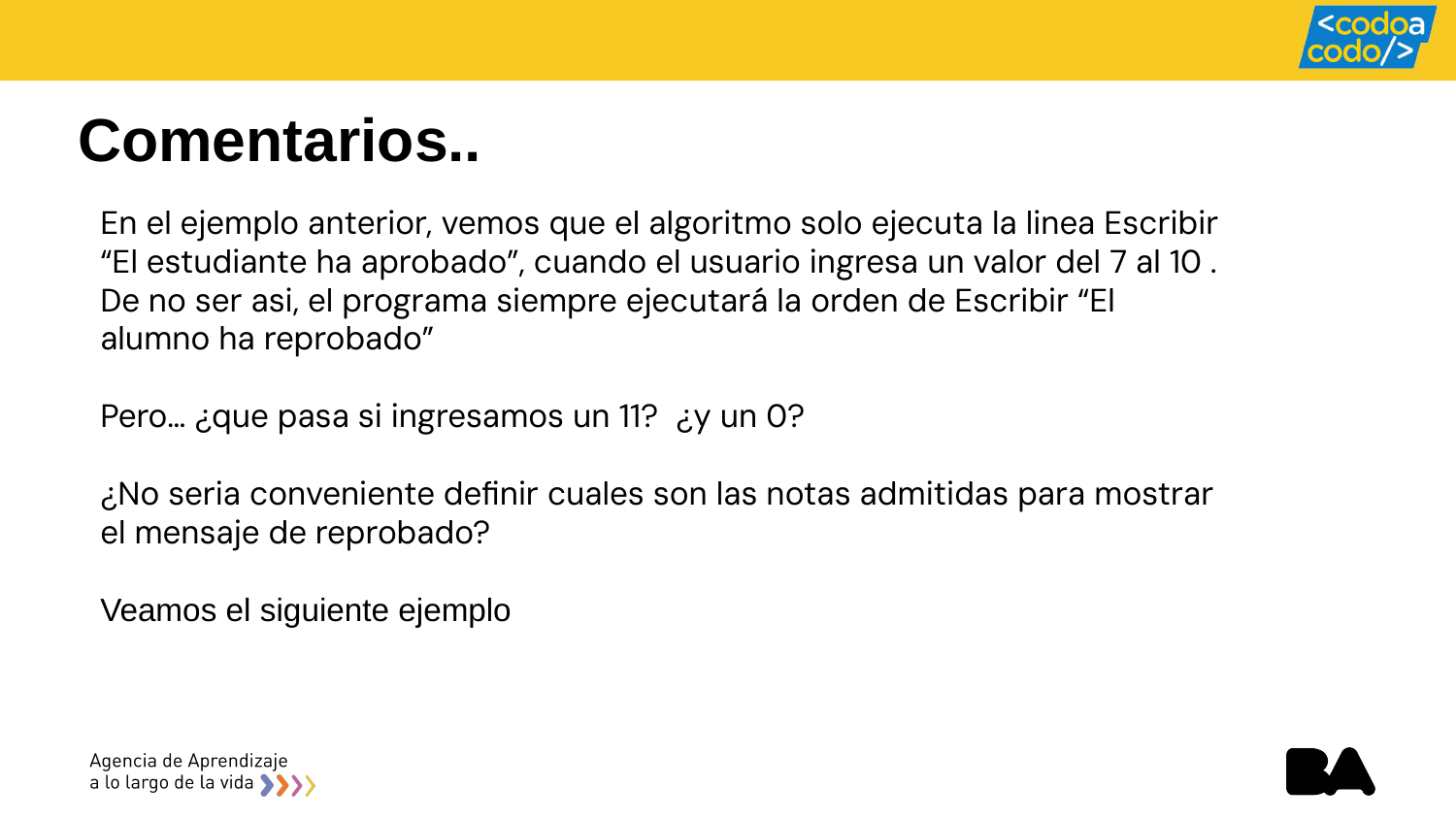

Comentarios..
En el ejemplo anterior, vemos que el algoritmo solo ejecuta la linea Escribir “El estudiante ha aprobado”, cuando el usuario ingresa un valor del 7 al 10 .
De no ser asi, el programa siempre ejecutará la orden de Escribir “El alumno ha reprobado”

Pero… ¿que pasa si ingresamos un 11?  ¿y un 0?

¿No seria conveniente definir cuales son las notas admitidas para mostrar el mensaje de reprobado?

Veamos el siguiente ejemplo